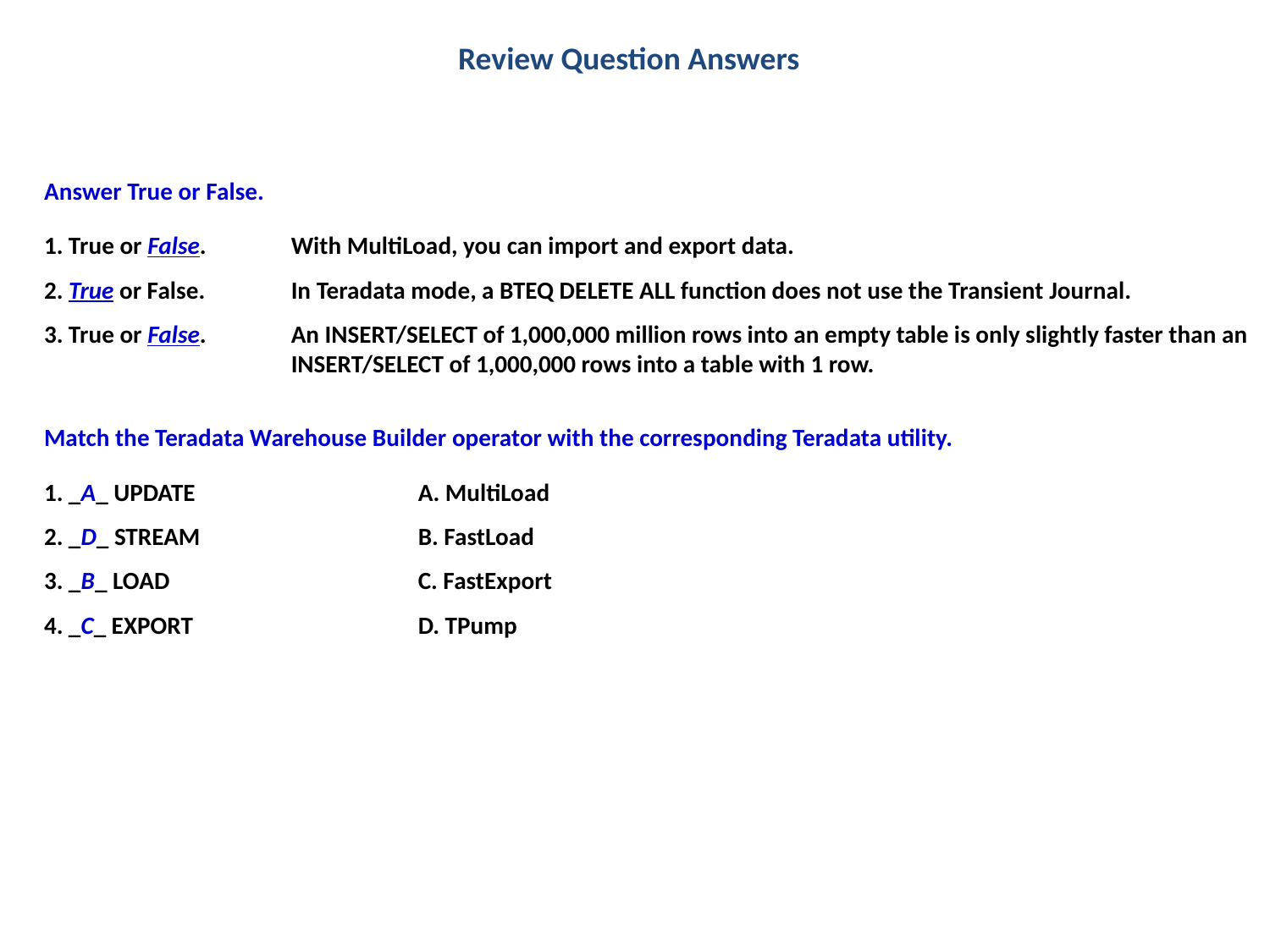

Review Question Answers
Answer True or False.
1. True or False. 	With MultiLoad, you can import and export data.
2. True or False. 	In Teradata mode, a BTEQ DELETE ALL function does not use the Transient Journal.
3. True or False. 	An INSERT/SELECT of 1,000,000 million rows into an empty table is only slightly faster than an INSERT/SELECT of 1,000,000 rows into a table with 1 row.

Match the Teradata Warehouse Builder operator with the corresponding Teradata utility.
1. _A_ UPDATE		A. MultiLoad
2. _D_ STREAM		B. FastLoad
3. _B_ LOAD		C. FastExport
4. _C_ EXPORT		D. TPump